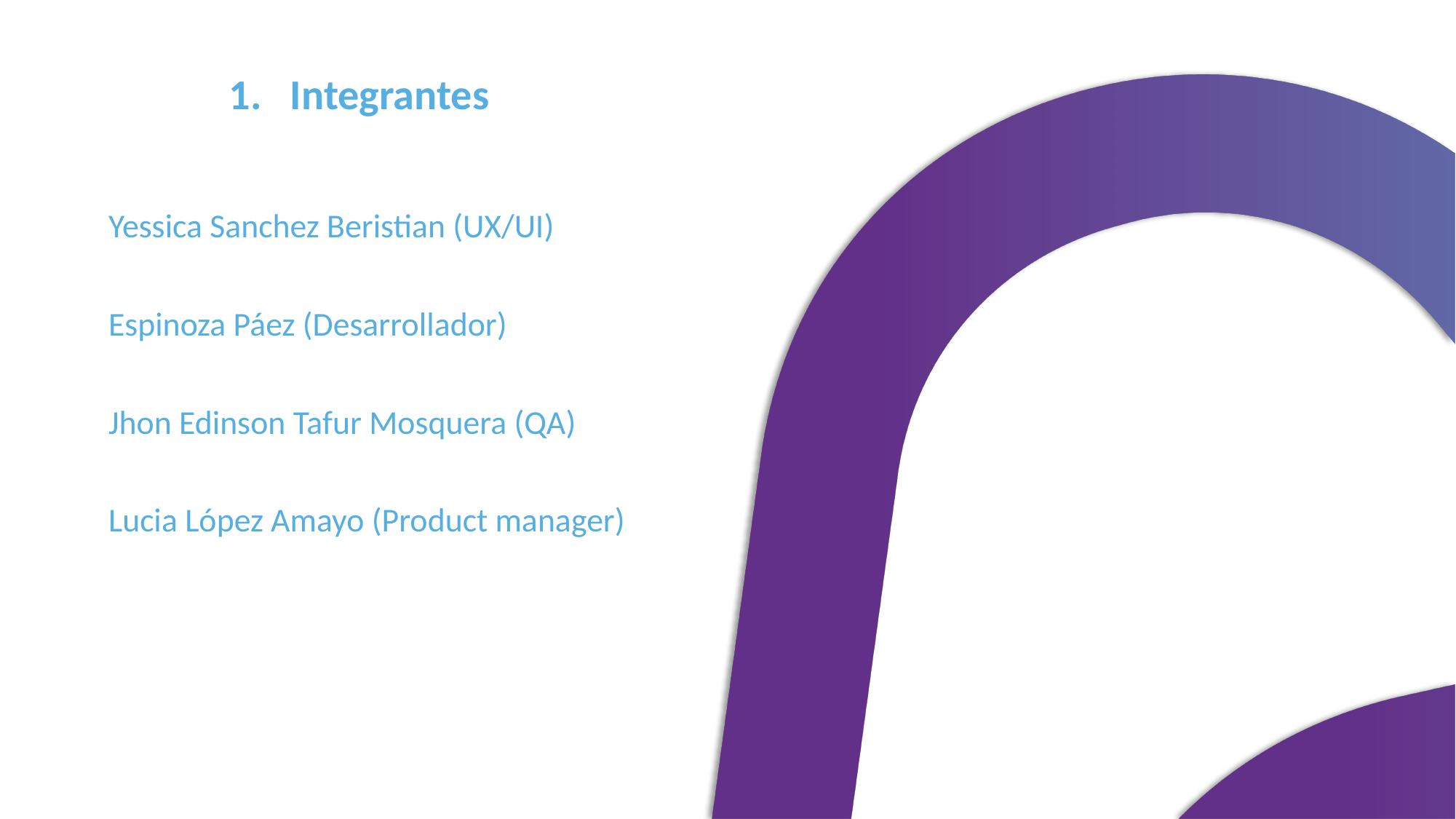

Integrantes
Yessica Sanchez Beristian (UX/UI)

Espinoza Páez (Desarrollador)

Jhon Edinson Tafur Mosquera (QA)

Lucia López Amayo (Product manager)